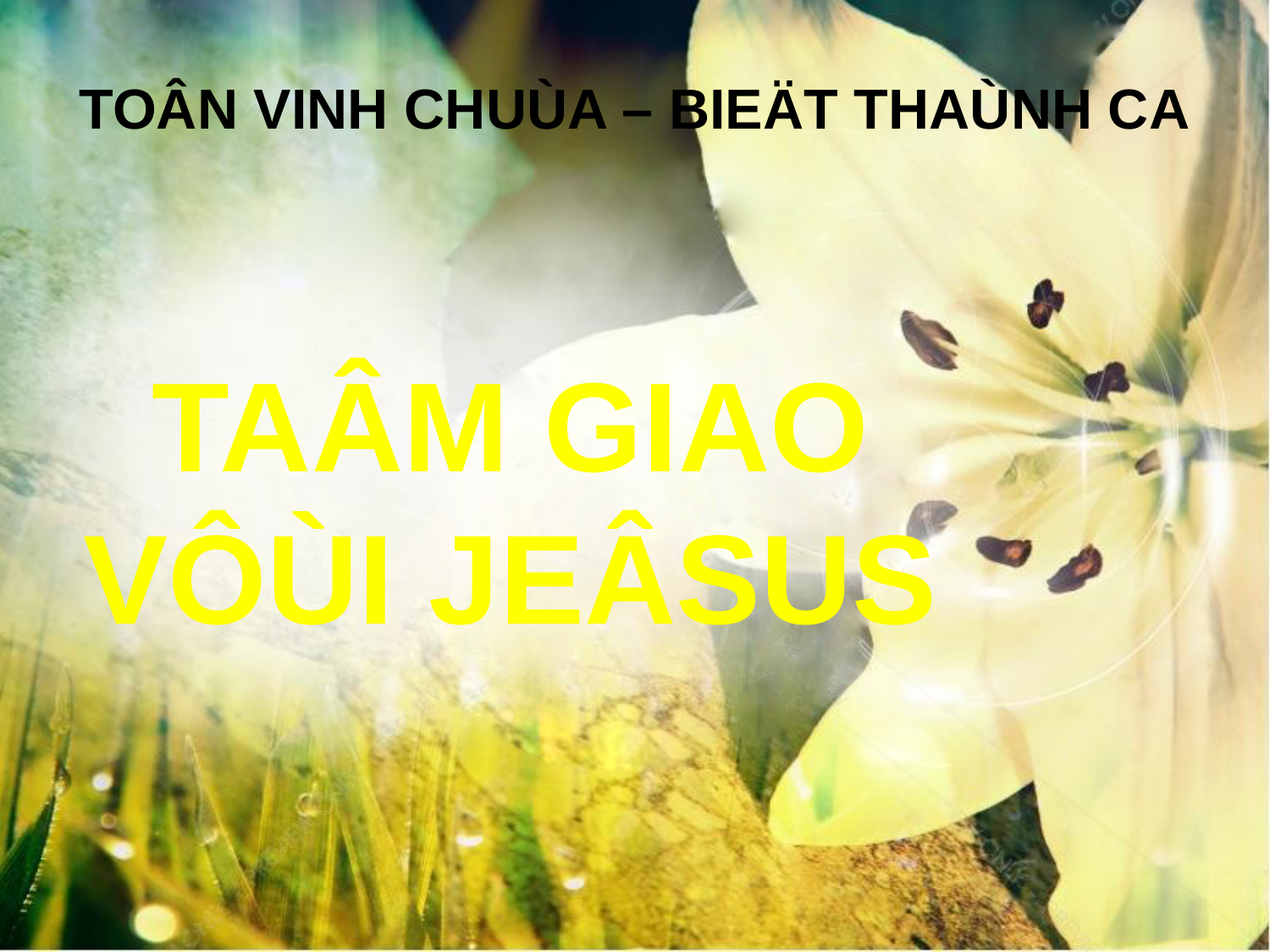

TOÂN VINH CHUÙA – BIEÄT THAÙNH CA
TAÂM GIAO VÔÙI JEÂSUS